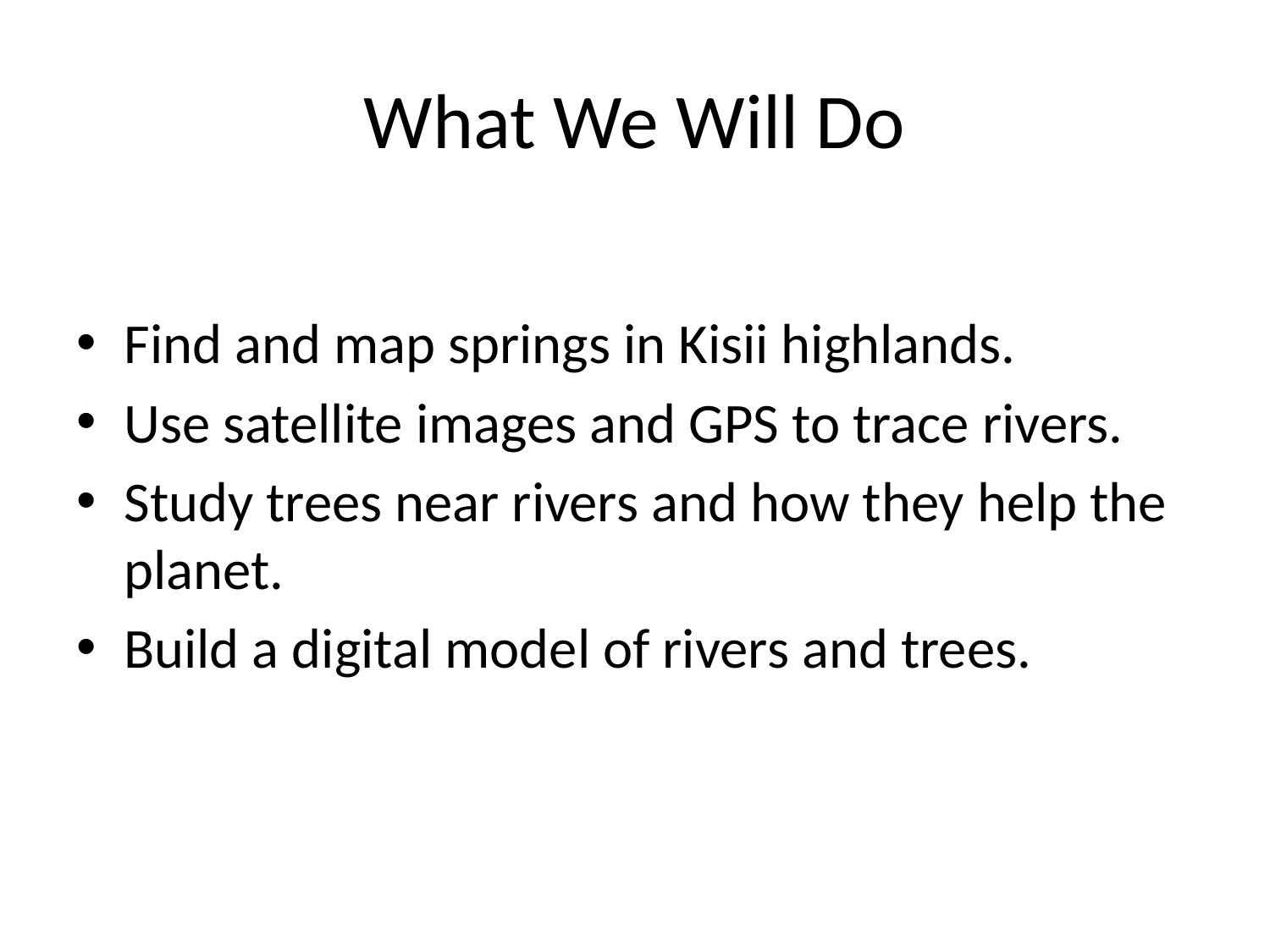

# What We Will Do

Find and map springs in Kisii highlands.
Use satellite images and GPS to trace rivers.
Study trees near rivers and how they help the planet.
Build a digital model of rivers and trees.